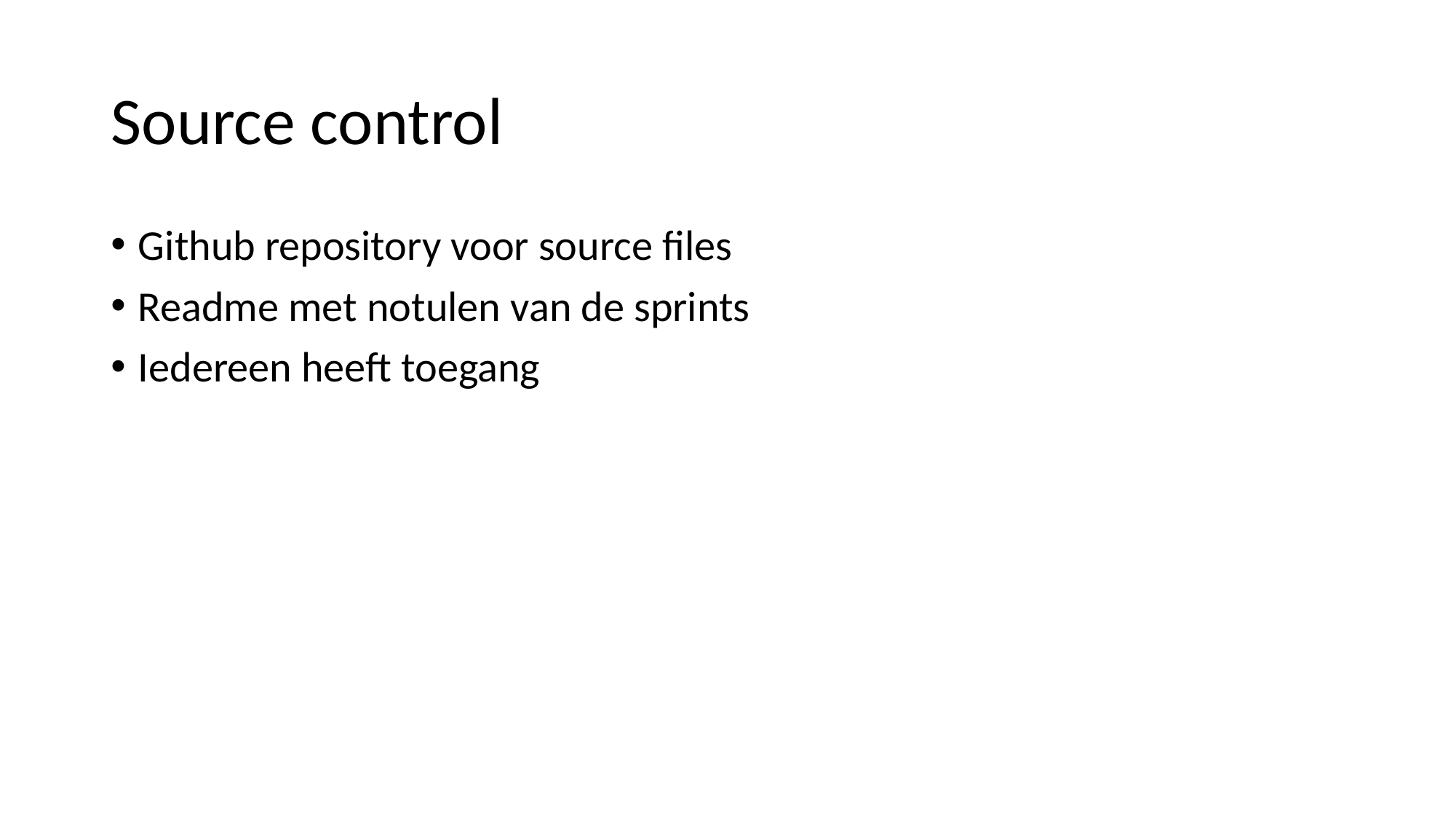

# Source control
Github repository voor source files
Readme met notulen van de sprints
Iedereen heeft toegang